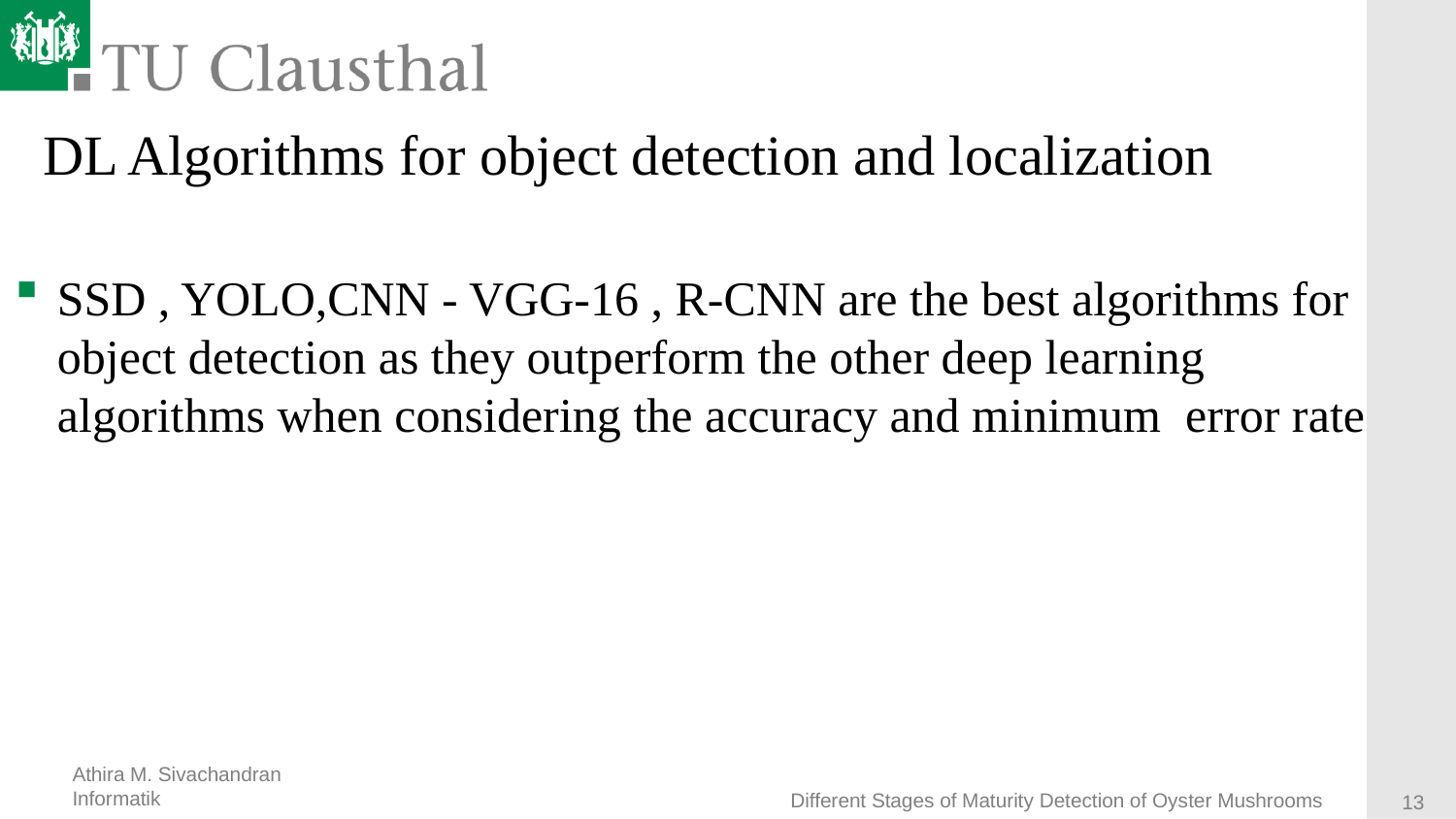

# DL Algorithms for object detection and localization
SSD , YOLO,CNN - VGG-16 , R-CNN are the best algorithms for object detection as they outperform the other deep learning algorithms when considering the accuracy and minimum  error rate